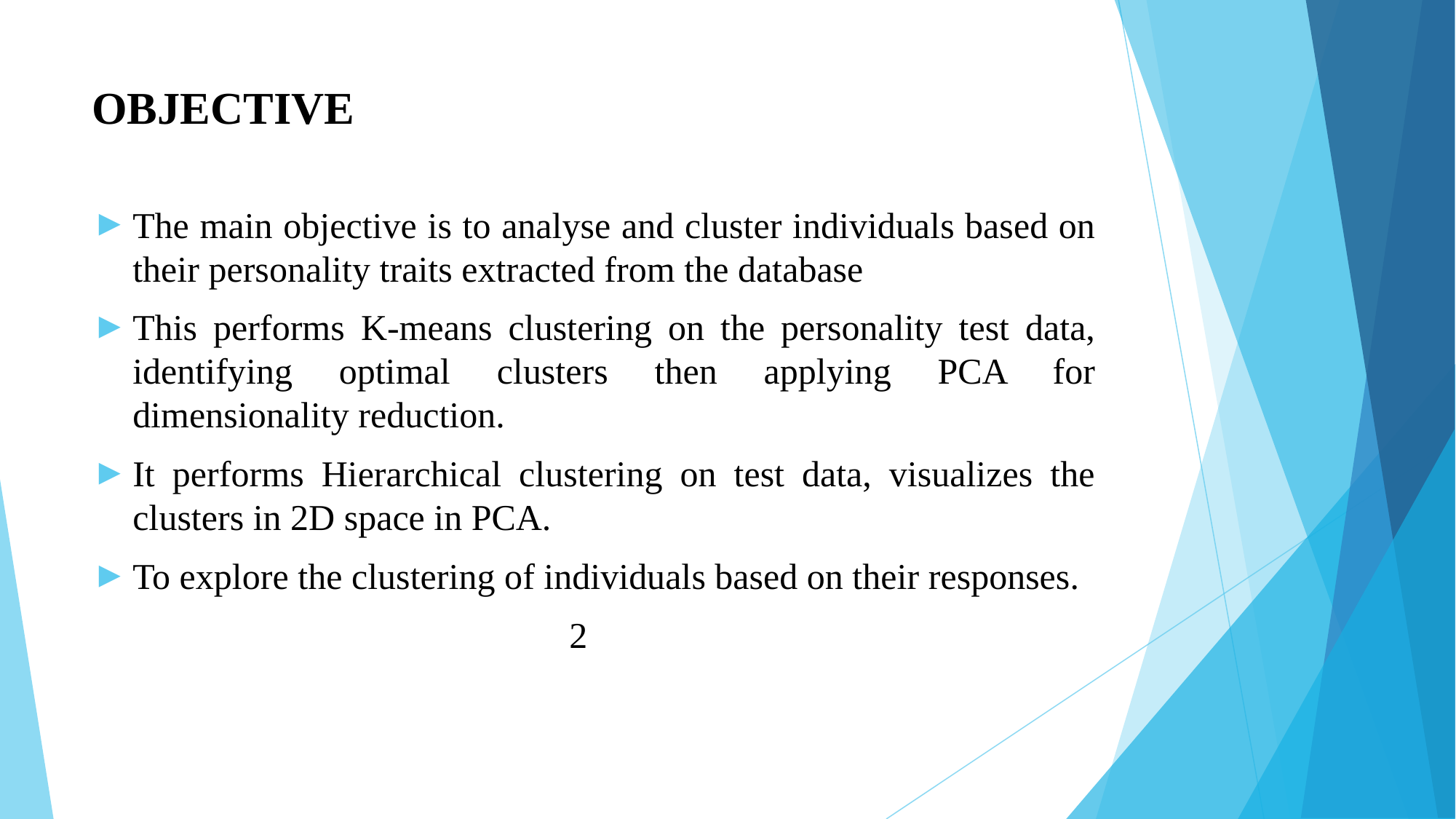

# OBJECTIVE
The main objective is to analyse and cluster individuals based on their personality traits extracted from the database
This performs K-means clustering on the personality test data, identifying optimal clusters then applying PCA for dimensionality reduction.
It performs Hierarchical clustering on test data, visualizes the clusters in 2D space in PCA.
To explore the clustering of individuals based on their responses.
                                                2

										2